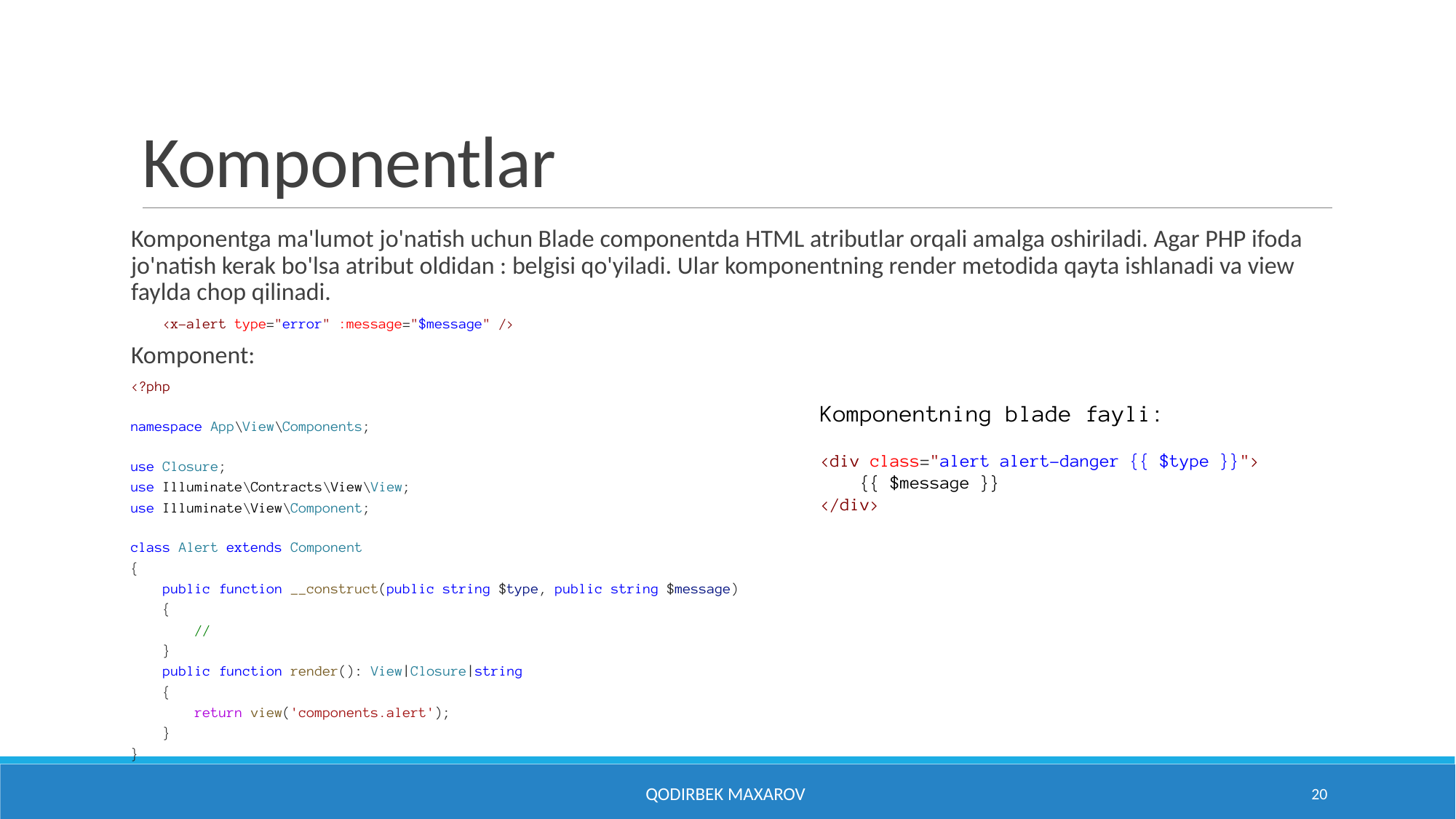

# Komponentlar
Komponentga ma'lumot jo'natish uchun Blade componentda HTML atributlar orqali amalga oshiriladi. Agar PHP ifoda jo'natish kerak bo'lsa atribut oldidan : belgisi qo'yiladi. Ular komponentning render metodida qayta ishlanadi va view faylda chop qilinadi.
    <x-alert type="error" :message="$message" />
Komponent:
<?php
namespace App\View\Components;
use Closure;
use Illuminate\Contracts\View\View;
use Illuminate\View\Component;
class Alert extends Component
{
    public function __construct(public string $type, public string $message)
    {
        //
    }
    public function render(): View|Closure|string
    {
        return view('components.alert');
    }
}
Komponentning blade fayli:

<div class="alert alert-danger {{ $type }}">
    {{ $message }}
</div>
Qodirbek Maxarov
20